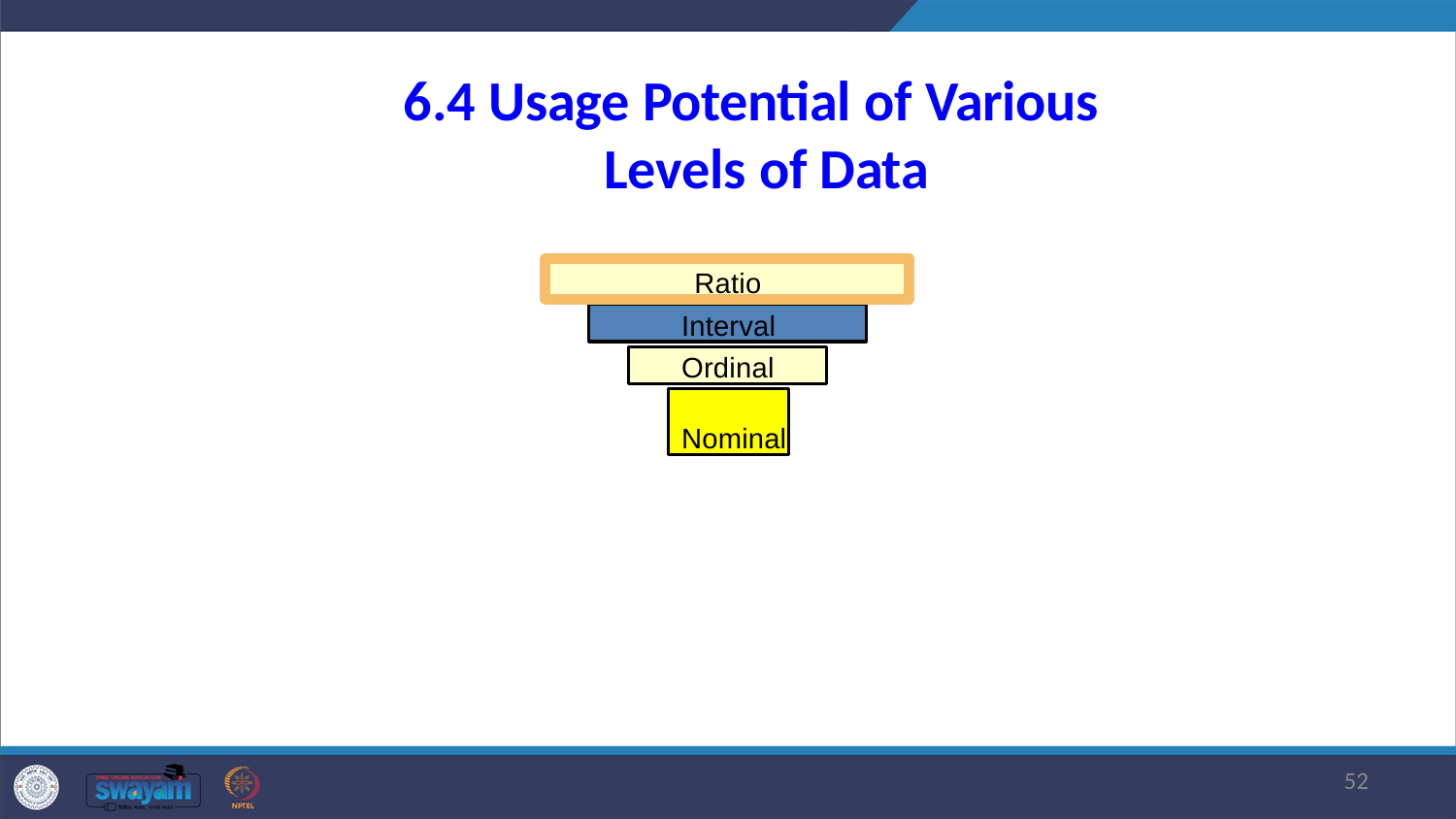

# 6.4 Usage Potential of Various  Levels of Data
Ratio
Interval
Ordinal

Nominal
52